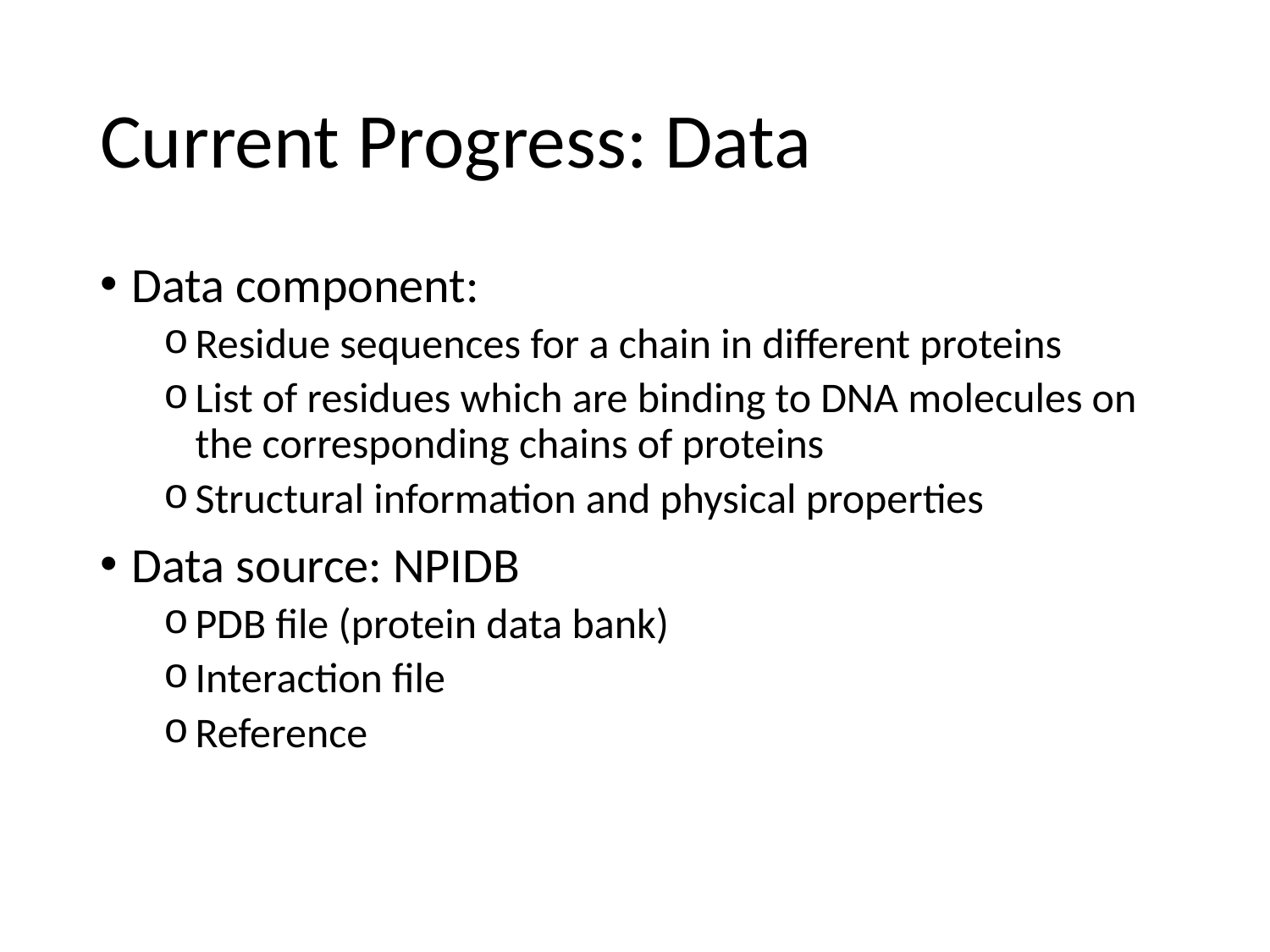

# Current Progress: Data
Data component:
Residue sequences for a chain in different proteins
List of residues which are binding to DNA molecules on the corresponding chains of proteins
Structural information and physical properties
Data source: NPIDB
PDB file (protein data bank)
Interaction file
Reference